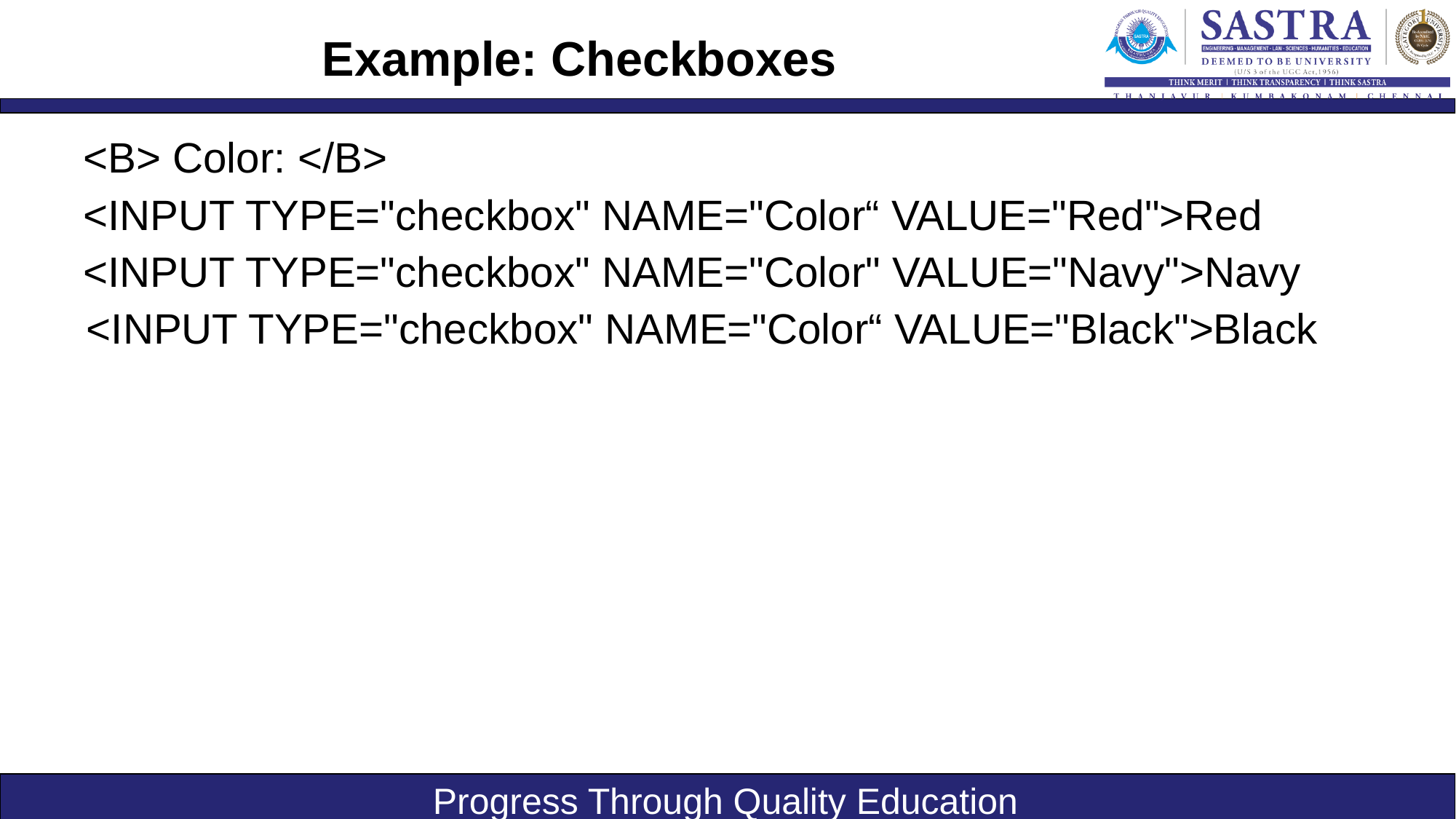

# Example: Checkboxes
<B> Color: </B>
	<INPUT TYPE="checkbox" NAME="Color“ VALUE="Red">Red
	<INPUT TYPE="checkbox" NAME="Color" VALUE="Navy">Navy
    <INPUT TYPE="checkbox" NAME="Color“ VALUE="Black">Black